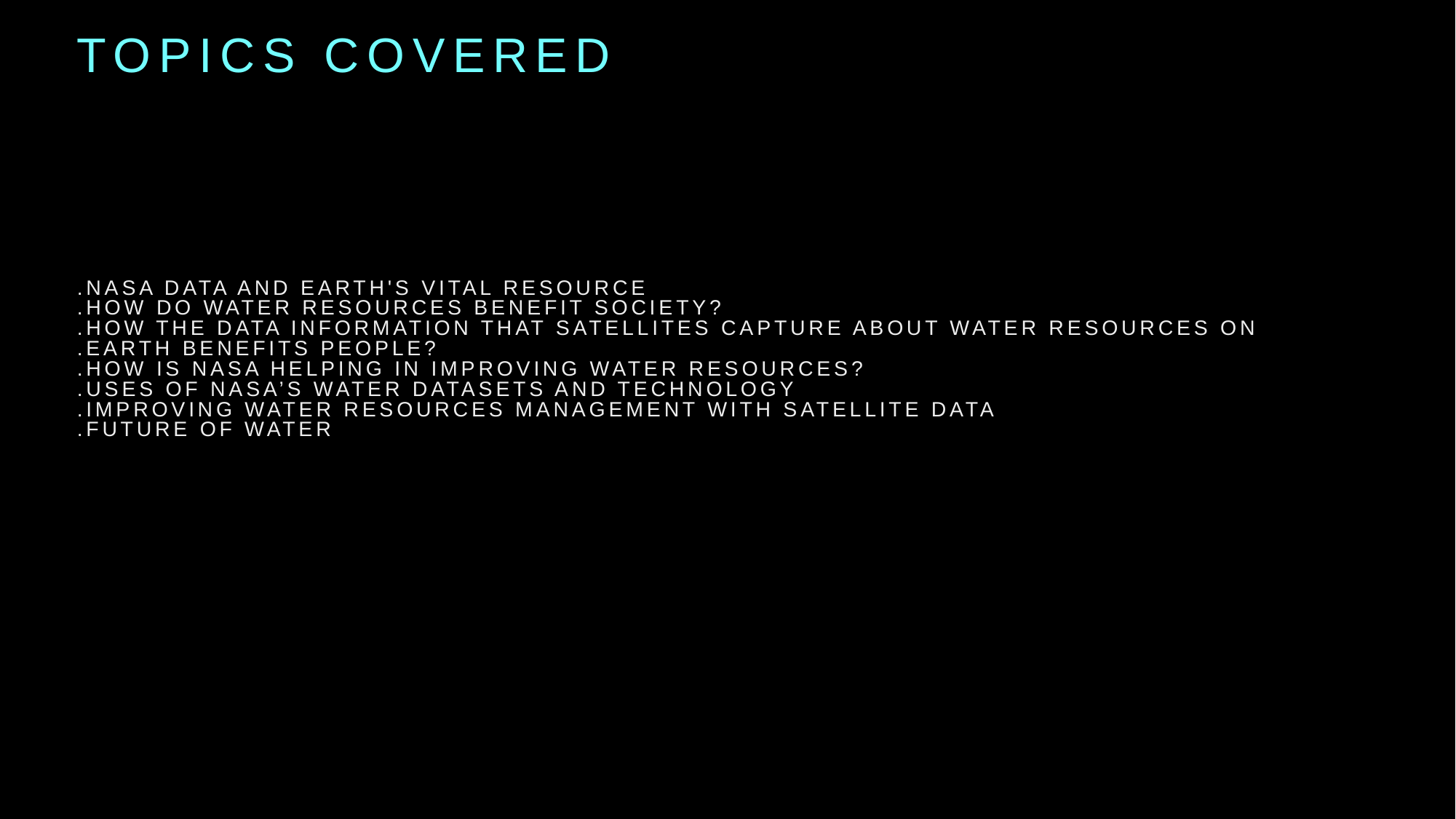

# TOPICS COVERED

.NASA DATA AND EARTH'S VITAL RESOURCE
.HOW DO WATER RESOURCES BENEFIT SOCIETY?
.HOW THE DATA INFORMATION THAT SATELLITES CAPTURE ABOUT WATER RESOURCES ON
.EARTH BENEFITS PEOPLE?
.HOW IS NASA HELPING IN IMPROVING WATER RESOURCES?
.USES OF NASA’S WATER DATASETS AND TECHNOLOGY
.IMPROVING WATER RESOURCES MANAGEMENT WITH SATELLITE DATA
.FUTURE OF WATER